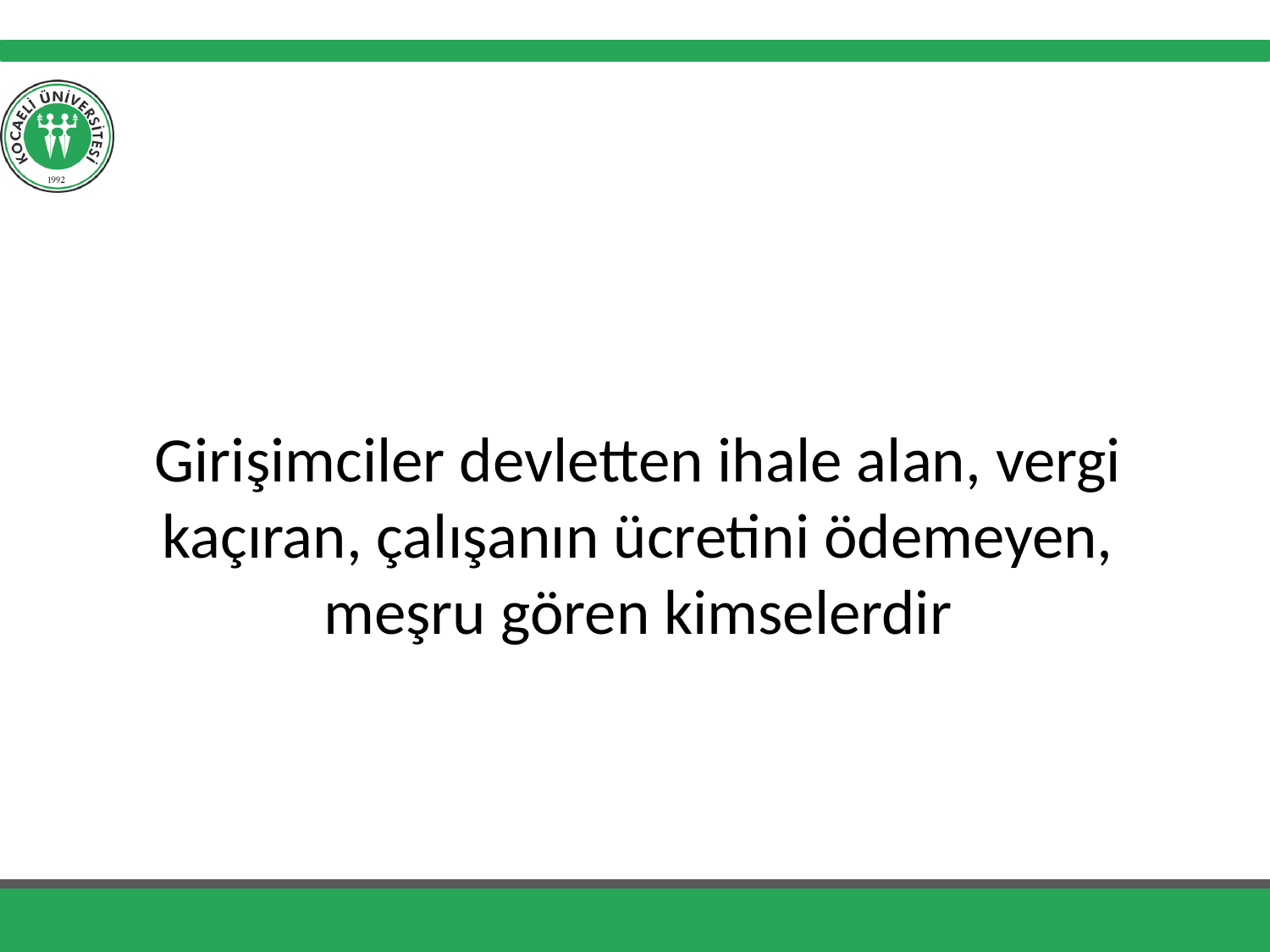

#
Girişimciler devletten ihale alan, vergi kaçıran, çalışanın ücretini ödemeyen, meşru gören kimselerdir